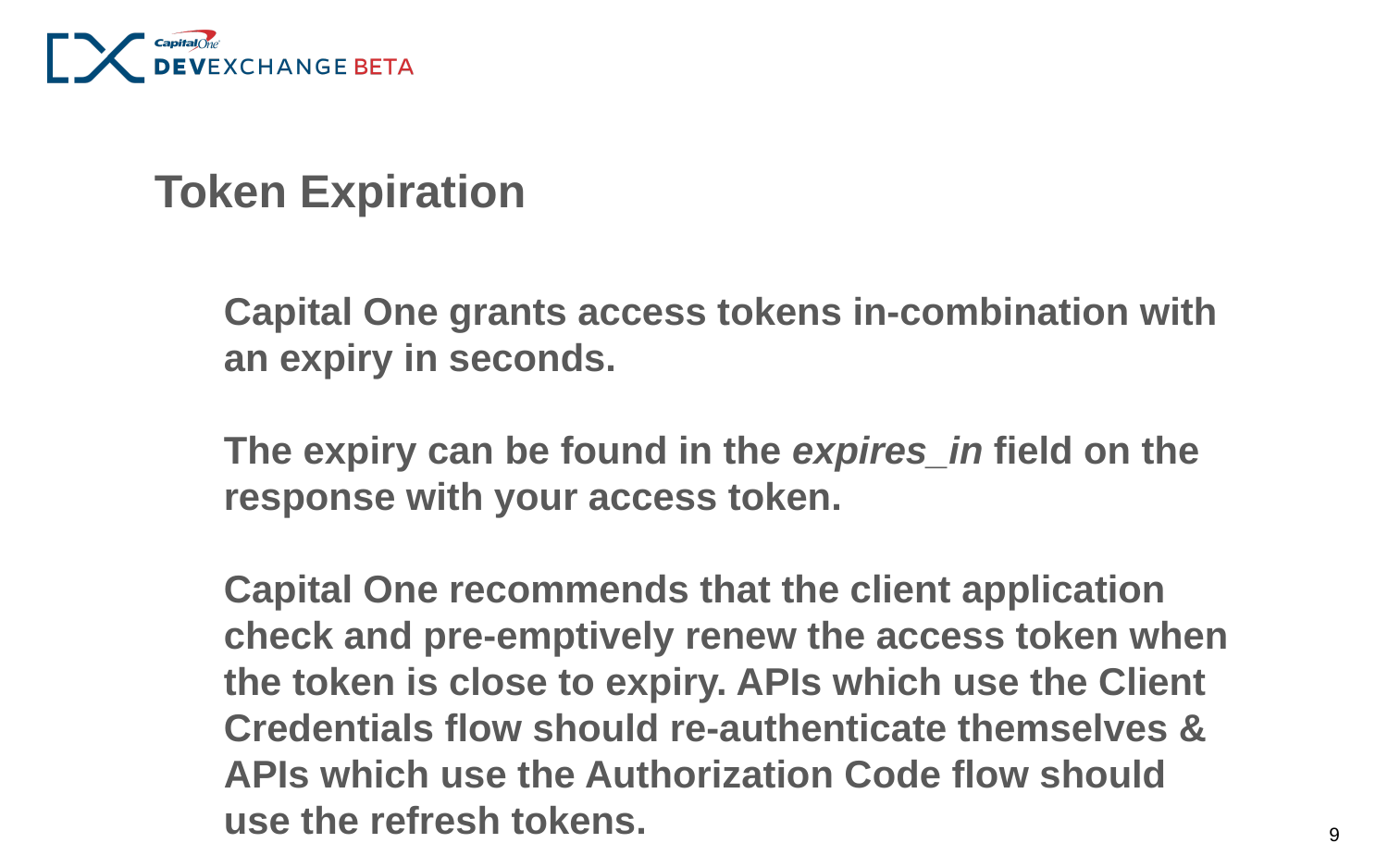

Token Expiration
Capital One grants access tokens in-combination with an expiry in seconds.
The expiry can be found in the expires_in field on the response with your access token.
Capital One recommends that the client application check and pre-emptively renew the access token when the token is close to expiry. APIs which use the Client Credentials flow should re-authenticate themselves & APIs which use the Authorization Code flow should use the refresh tokens.